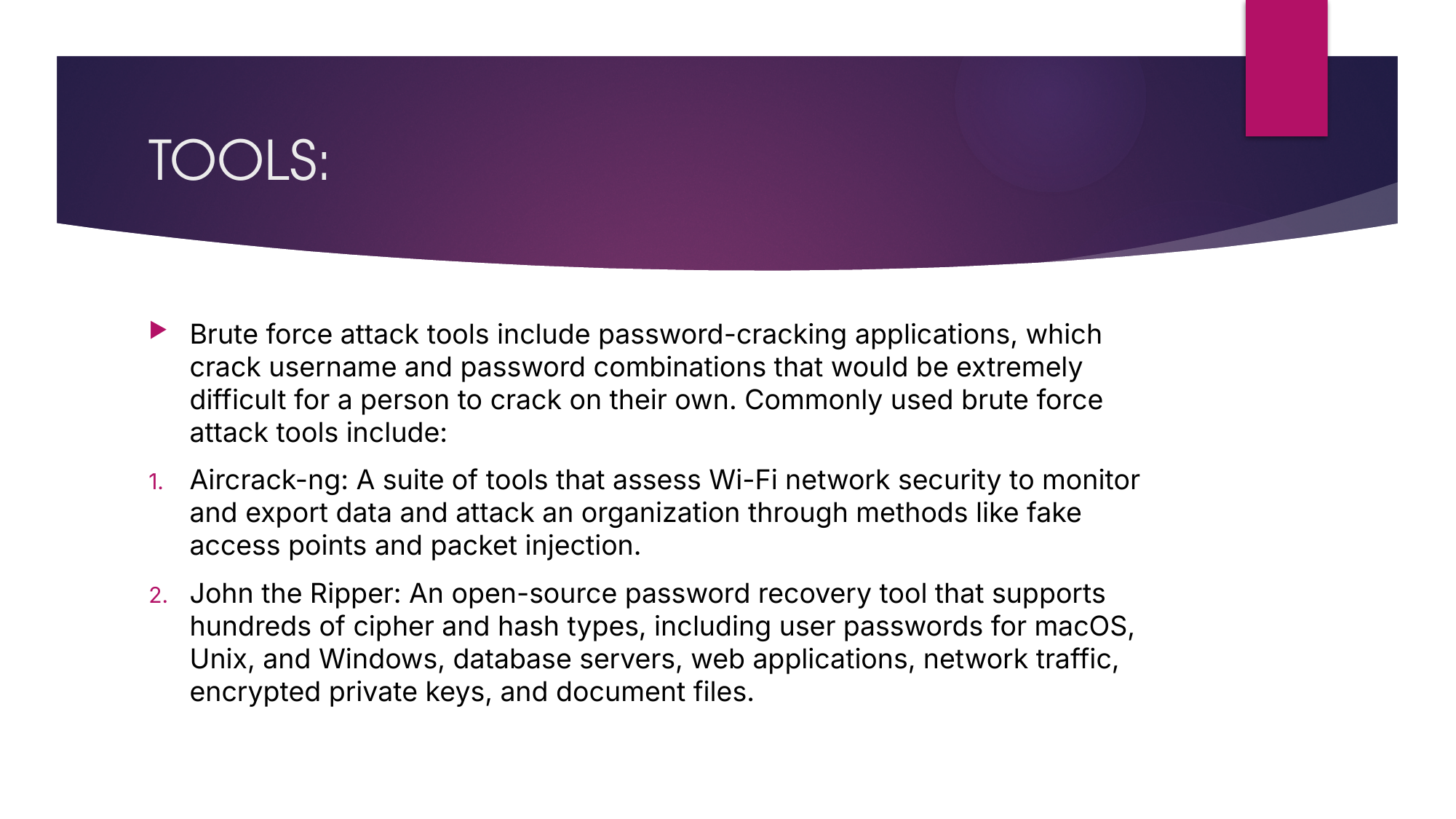

# TOOLS:
Brute force attack tools include password-cracking applications, which crack username and password combinations that would be extremely difficult for a person to crack on their own. Commonly used brute force attack tools include:
Aircrack-ng: A suite of tools that assess Wi-Fi network security to monitor and export data and attack an organization through methods like fake access points and packet injection.
John the Ripper: An open-source password recovery tool that supports hundreds of cipher and hash types, including user passwords for macOS, Unix, and Windows, database servers, web applications, network traffic, encrypted private keys, and document files.